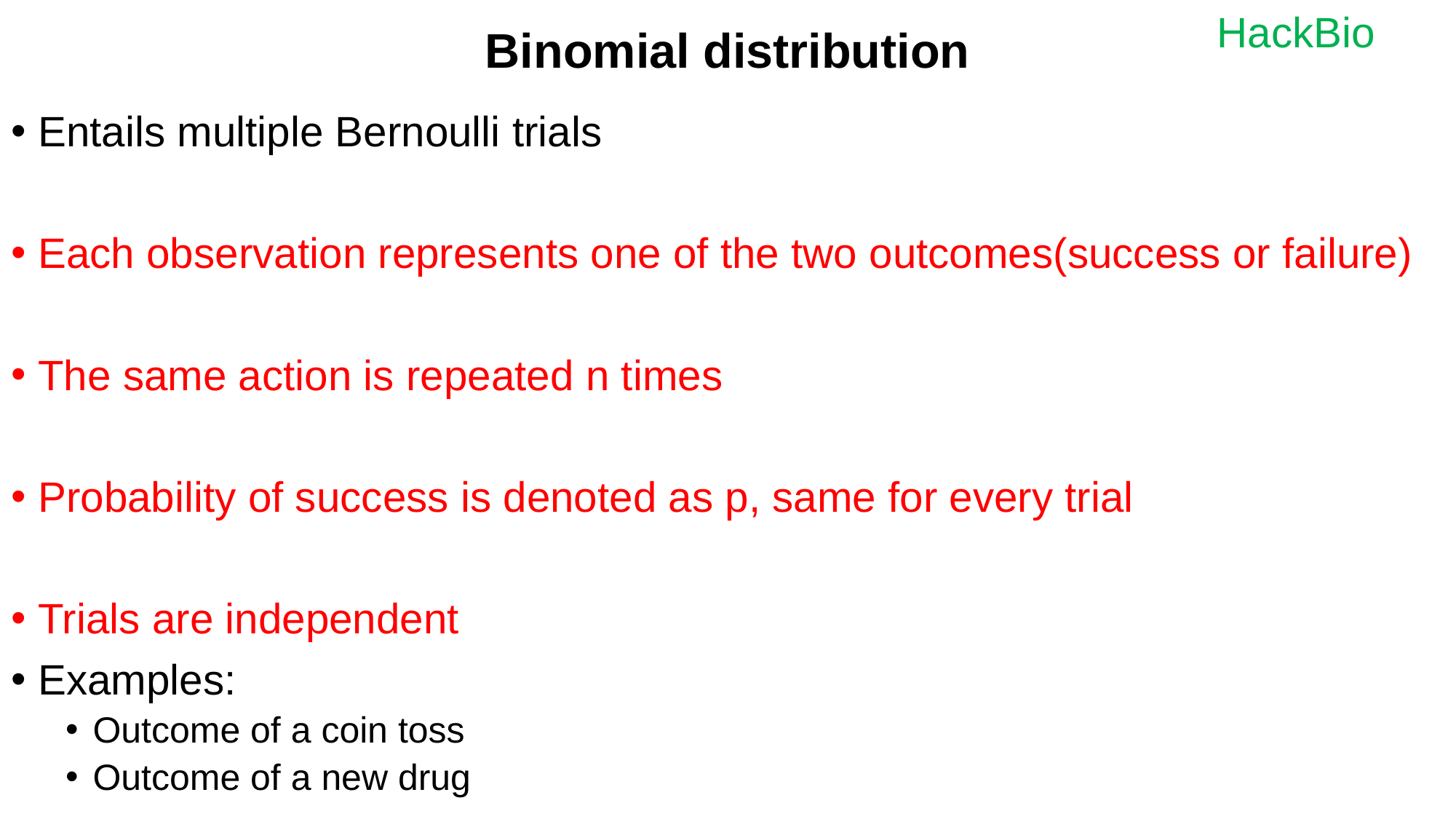

# Binomial distribution
Entails multiple Bernoulli trials

Each observation represents one of the two outcomes(success or failure)

The same action is repeated n times

Probability of success is denoted as p, same for every trial

Trials are independent
Examples:
Outcome of a coin toss
Outcome of a new drug